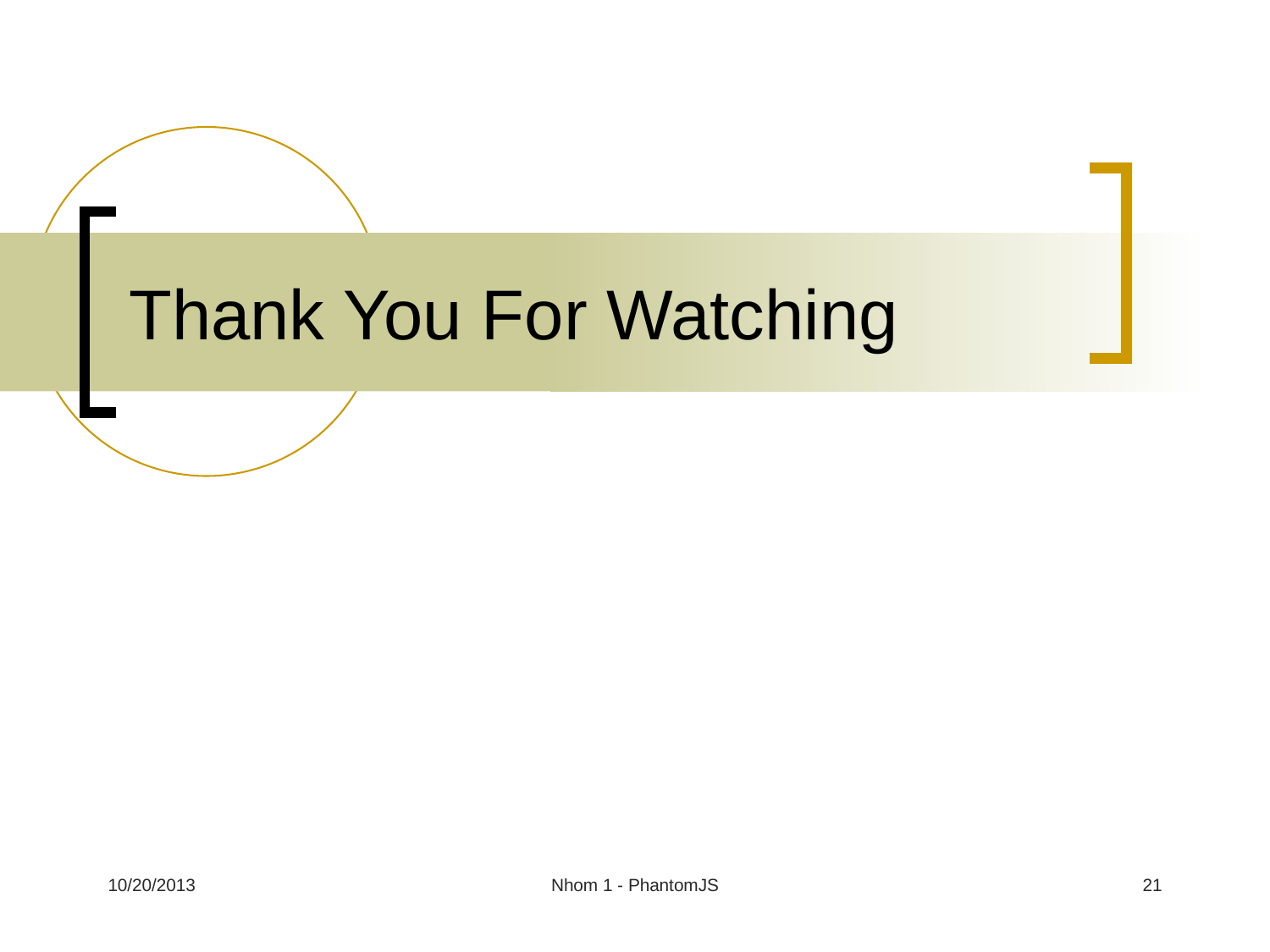

# Thank You For Watching

10/20/2013
Nhom 1 - PhantomJS
21